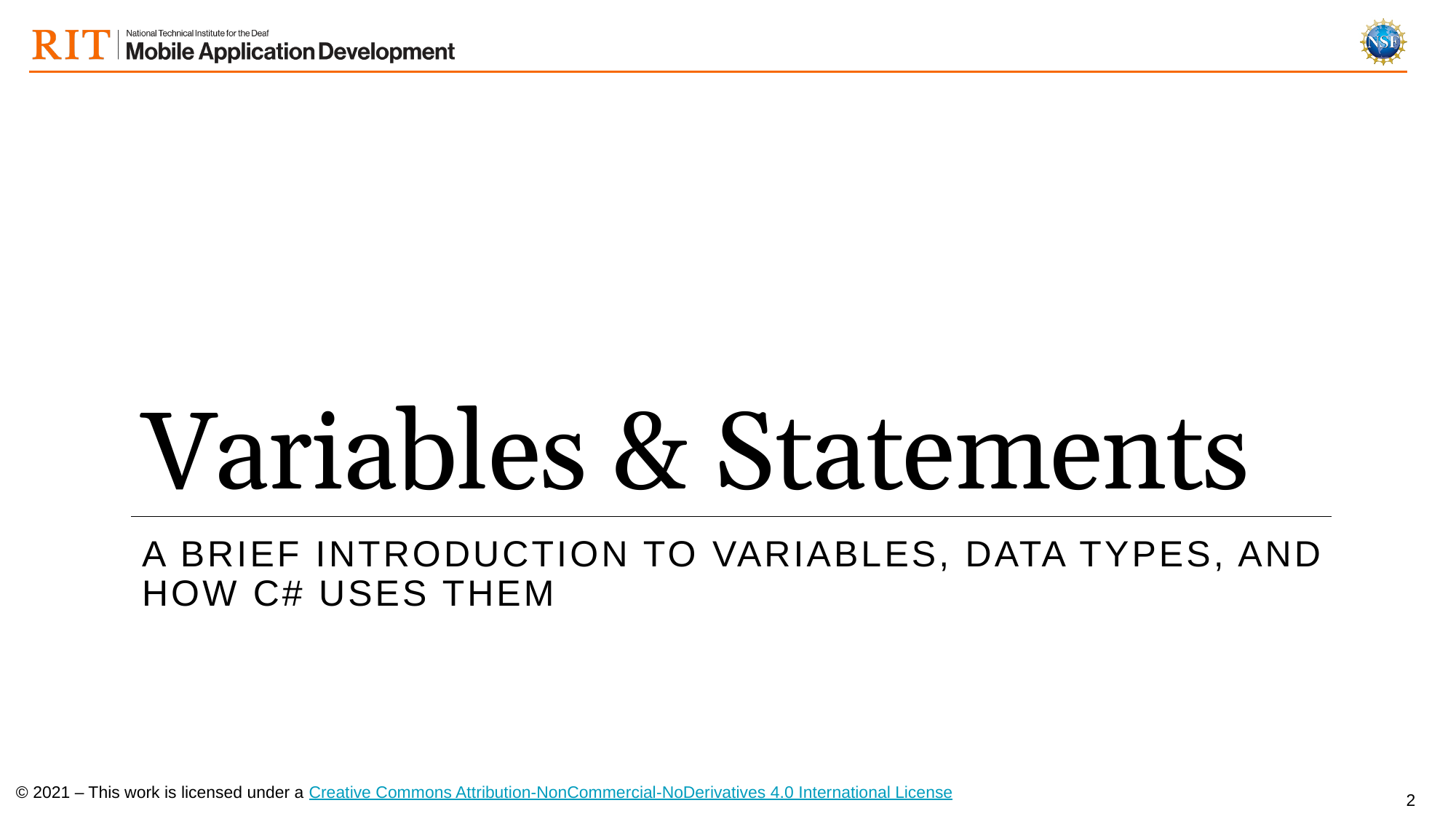

# Variables & Statements
A brief introduction to variables, data types, and how C# uses them

2